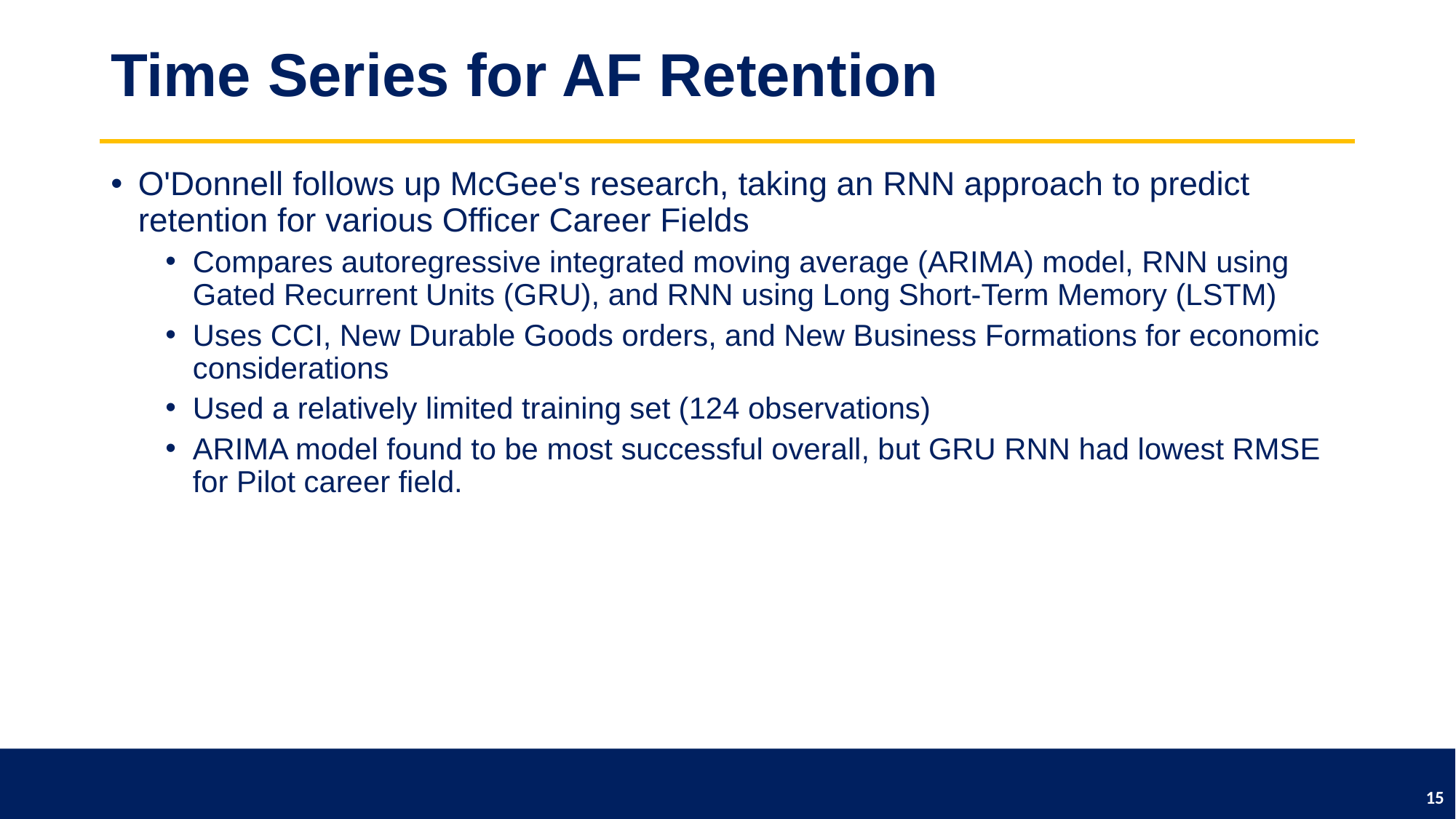

# Time Series for AF Retention
O'Donnell follows up McGee's research, taking an RNN approach to predict retention for various Officer Career Fields
Compares autoregressive integrated moving average (ARIMA) model, RNN using Gated Recurrent Units (GRU), and RNN using Long Short-Term Memory (LSTM)
Uses CCI, New Durable Goods orders, and New Business Formations for economic considerations
Used a relatively limited training set (124 observations)
ARIMA model found to be most successful overall, but GRU RNN had lowest RMSE for Pilot career field.

15